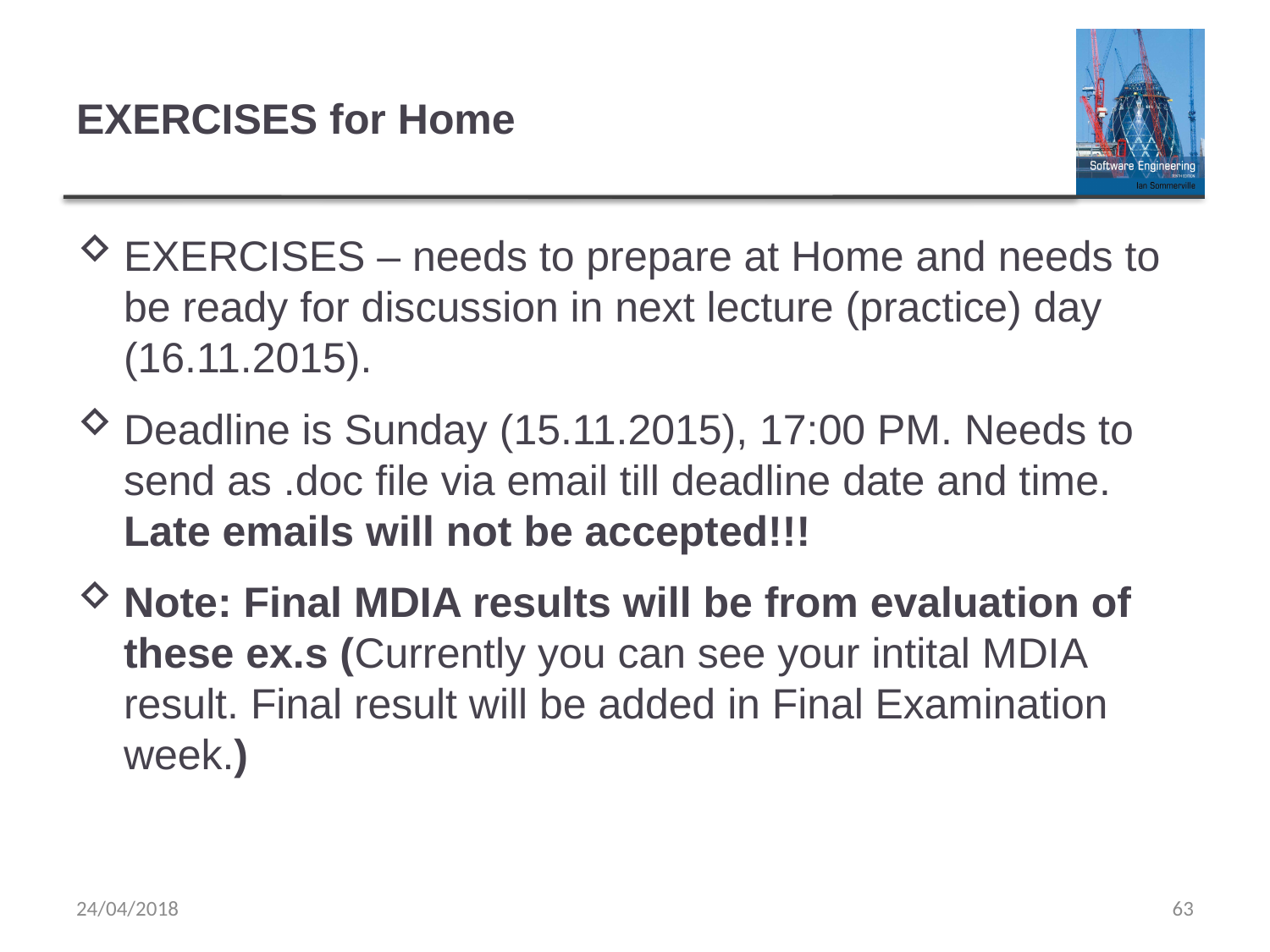

# EXERCISES for Home
EXERCISES – needs to prepare at Home and needs to be ready for discussion in next lecture (practice) day (16.11.2015).
Deadline is Sunday (15.11.2015), 17:00 PM. Needs to send as .doc file via email till deadline date and time. Late emails will not be accepted!!!
Note: Final MDIA results will be from evaluation of these ex.s (Currently you can see your intital MDIA result. Final result will be added in Final Examination week.)

24/04/2018

63